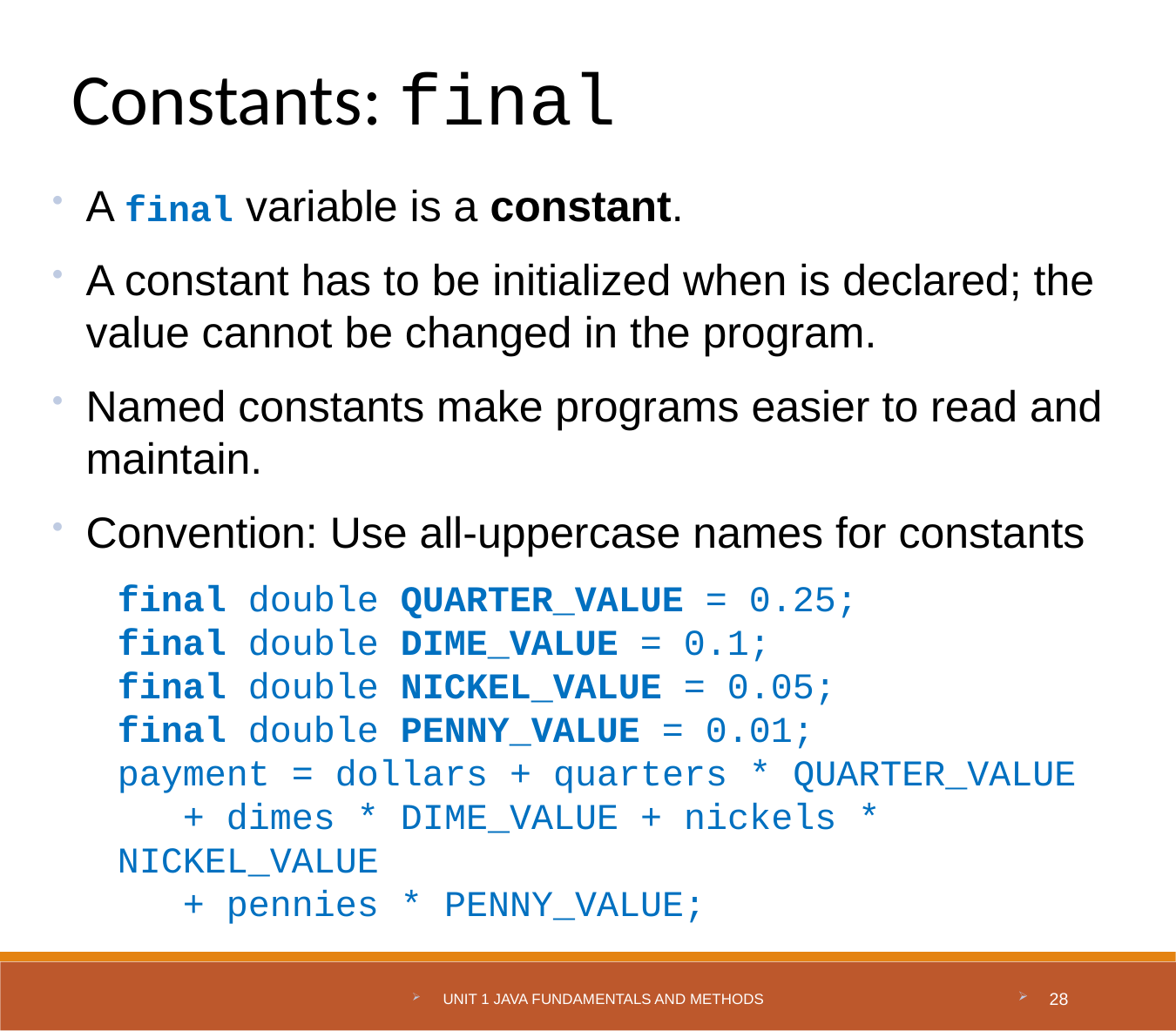

Constants: final
A final variable is a constant.
A constant has to be initialized when is declared; the value cannot be changed in the program.
Named constants make programs easier to read and maintain.
Convention: Use all-uppercase names for constants
final double QUARTER_VALUE = 0.25;
final double DIME_VALUE = 0.1;
final double NICKEL_VALUE = 0.05;
final double PENNY_VALUE = 0.01;
payment = dollars + quarters * QUARTER_VALUE
   + dimes * DIME_VALUE + nickels * NICKEL_VALUE
   + pennies * PENNY_VALUE;
Unit 1 Java Fundamentals and Methods
28